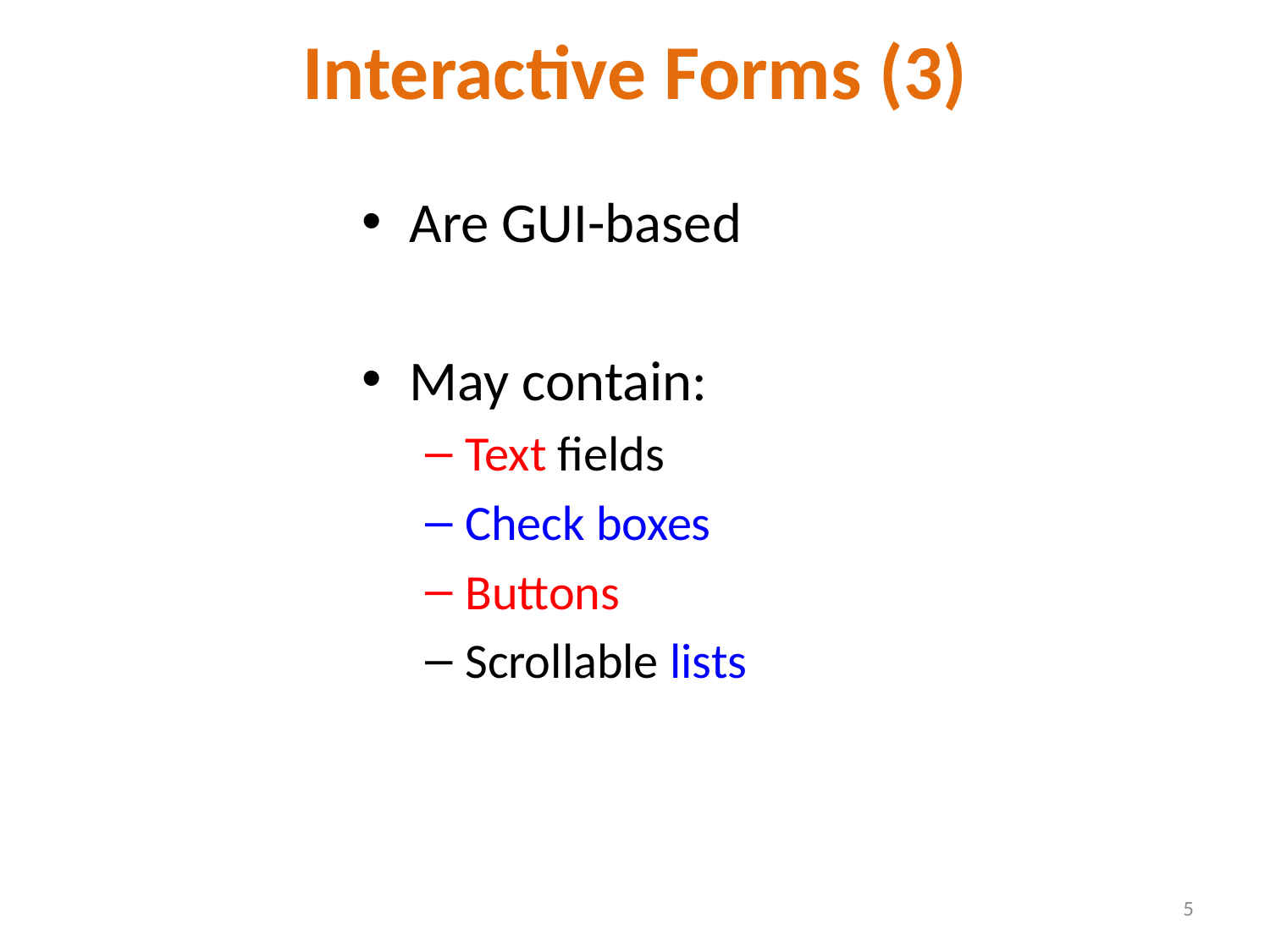

# Interactive Forms (3)
Are GUI-based

May contain:
Text fields
Check boxes
Buttons
Scrollable lists
5